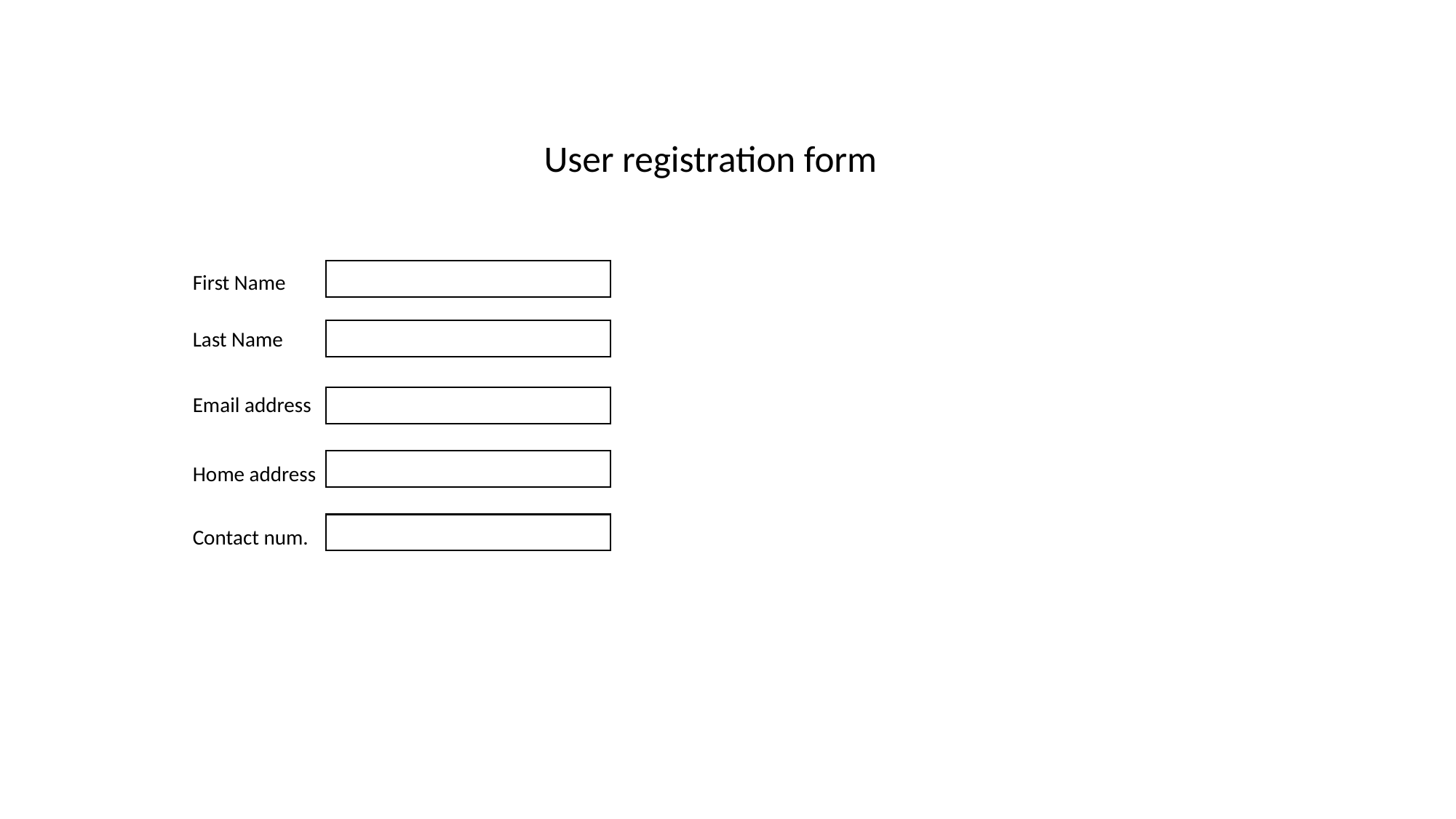

# User registration form

First Name
Last Name

Email address

Home address

Contact num.